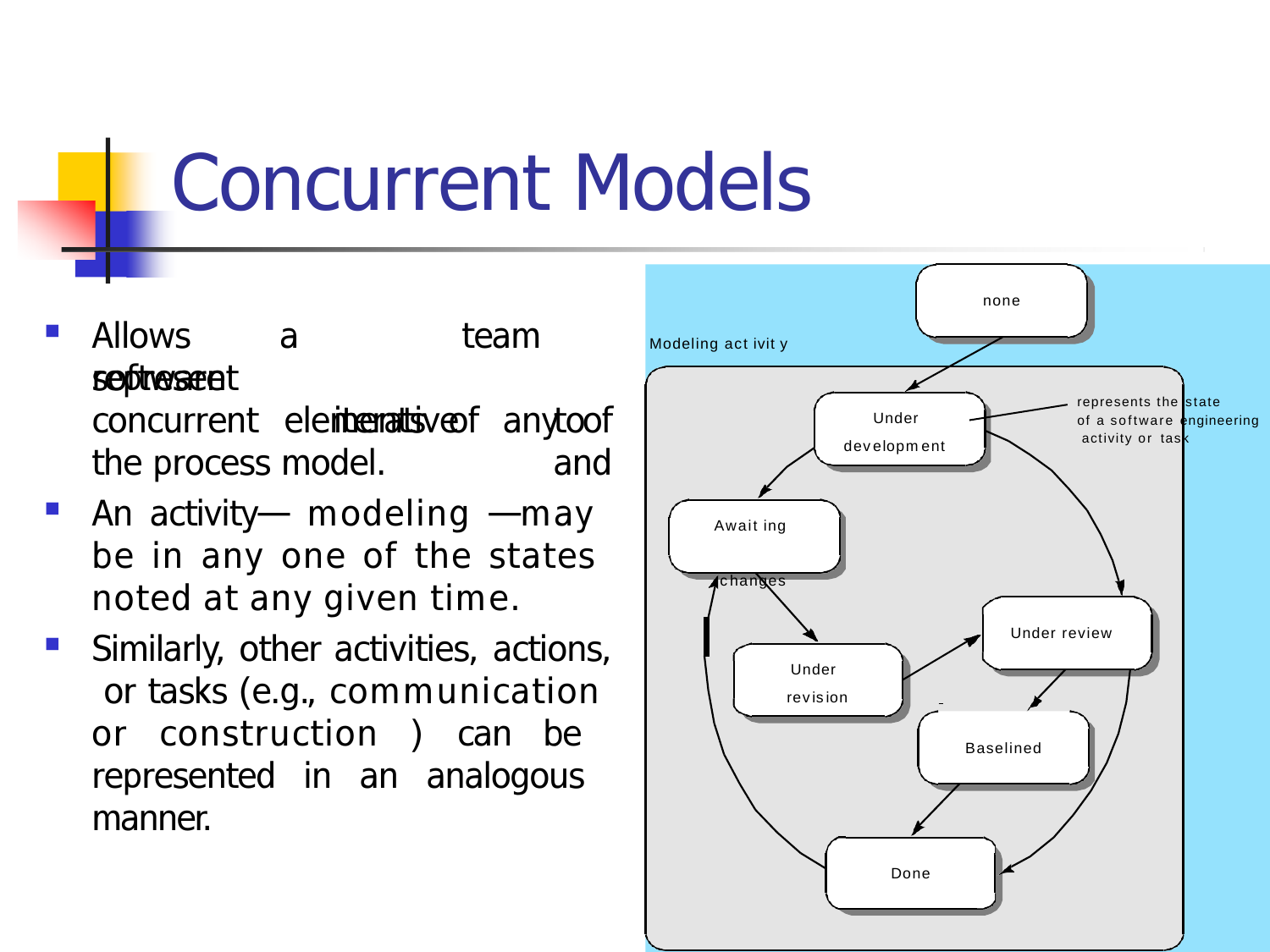

# Concurrent Models

none
Allows	a	software
iterative
team		to  and
Modeling act ivit y

represent
represents the state
of a software engineering  activity or task
concurrent	elements	of	any	of
the process model.
Under  development
An activity— modeling —may  be in any one of the states  noted at any given time.
Similarly, other activities, actions,  or tasks (e.g., communication  or construction ) can be  represented in an analogous  manner.
Await ing  changes
Under review
Under  revision

Baselined
Done